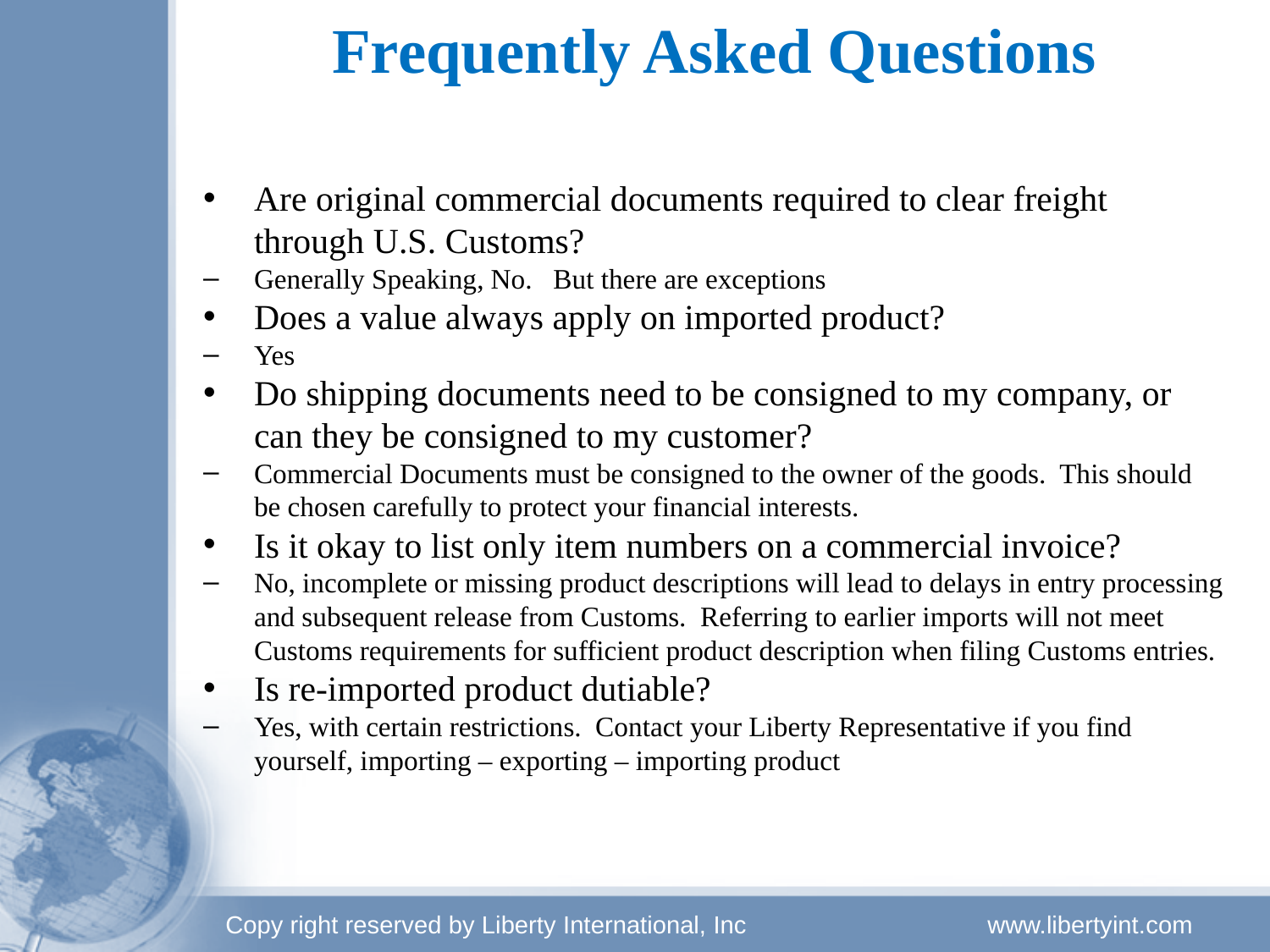

# Frequently Asked Questions
Are original commercial documents required to clear freight through U.S. Customs?
Generally Speaking, No.   But there are exceptions
Does a value always apply on imported product?
Yes
Do shipping documents need to be consigned to my company, or can they be consigned to my customer?
Commercial Documents must be consigned to the owner of the goods.  This should be chosen carefully to protect your financial interests.
Is it okay to list only item numbers on a commercial invoice?
No, incomplete or missing product descriptions will lead to delays in entry processing and subsequent release from Customs.  Referring to earlier imports will not meet Customs requirements for sufficient product description when filing Customs entries.
Is re-imported product dutiable?
Yes, with certain restrictions.  Contact your Liberty Representative if you find yourself, importing – exporting – importing product
Copy right reserved by Liberty International, Inc		www.libertyint.com